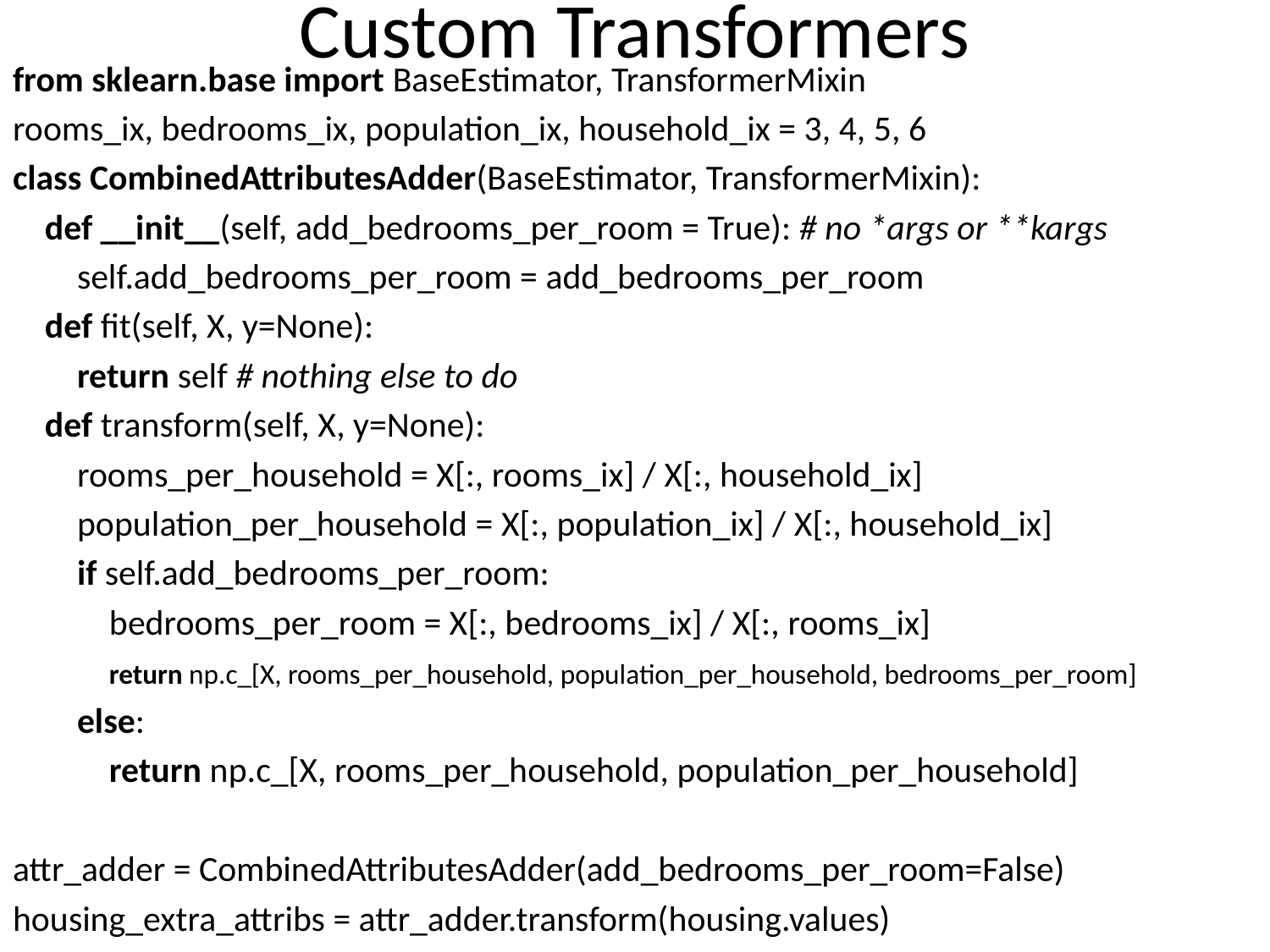

# Custom Transformers
from sklearn.base import BaseEstimator, TransformerMixin
rooms_ix, bedrooms_ix, population_ix, household_ix = 3, 4, 5, 6
class CombinedAttributesAdder(BaseEstimator, TransformerMixin):
    def __init__(self, add_bedrooms_per_room = True): # no *args or **kargs
        self.add_bedrooms_per_room = add_bedrooms_per_room
    def fit(self, X, y=None):
        return self # nothing else to do
    def transform(self, X, y=None):
        rooms_per_household = X[:, rooms_ix] / X[:, household_ix]
        population_per_household = X[:, population_ix] / X[:, household_ix]
        if self.add_bedrooms_per_room:
            bedrooms_per_room = X[:, bedrooms_ix] / X[:, rooms_ix]
            return np.c_[X, rooms_per_household, population_per_household, bedrooms_per_room]
        else:
            return np.c_[X, rooms_per_household, population_per_household]

attr_adder = CombinedAttributesAdder(add_bedrooms_per_room=False)
housing_extra_attribs = attr_adder.transform(housing.values)